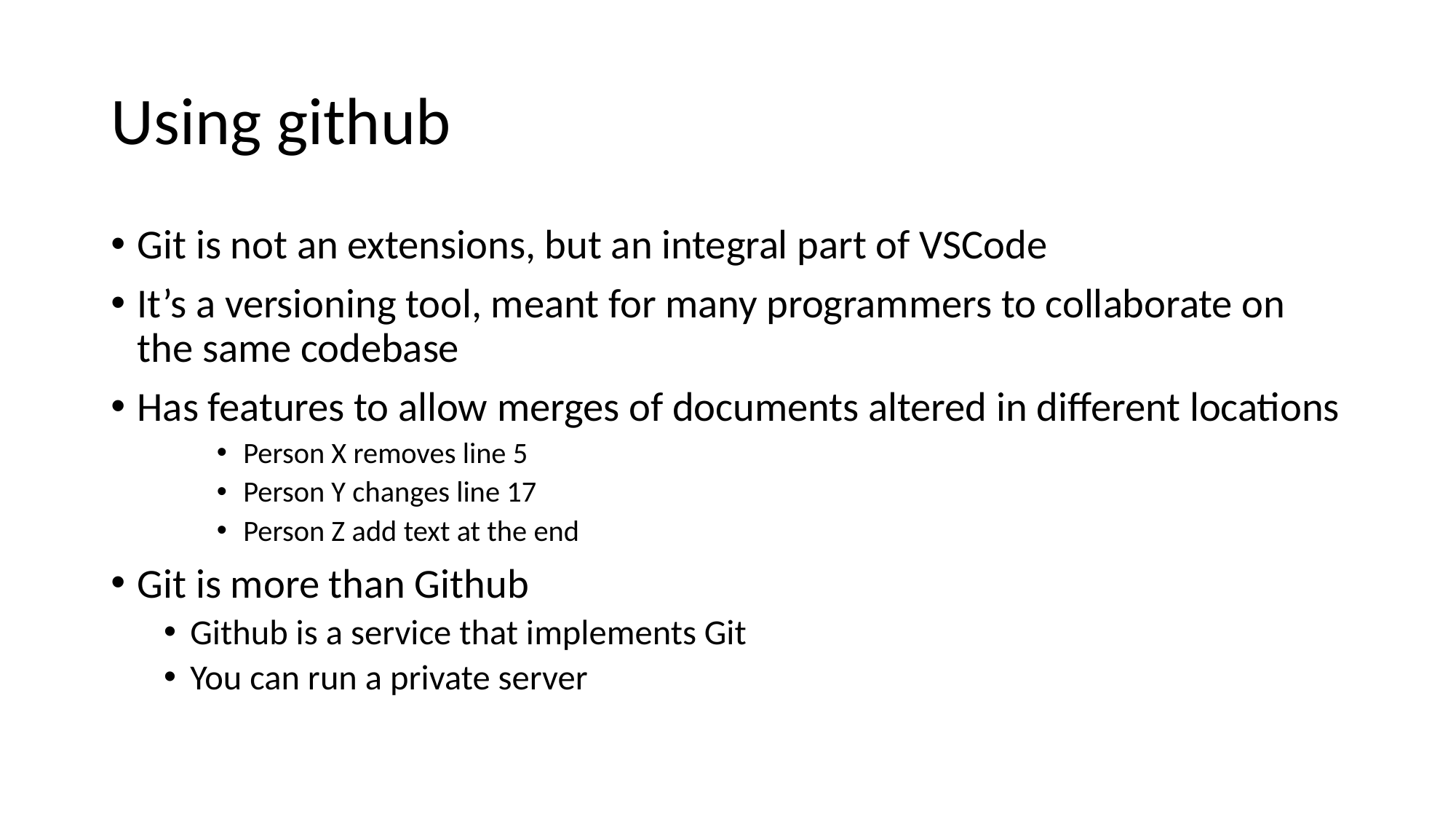

# Using github
Git is not an extensions, but an integral part of VSCode
It’s a versioning tool, meant for many programmers to collaborate on the same codebase
Has features to allow merges of documents altered in different locations
Person X removes line 5
Person Y changes line 17
Person Z add text at the end
Git is more than Github
Github is a service that implements Git
You can run a private server